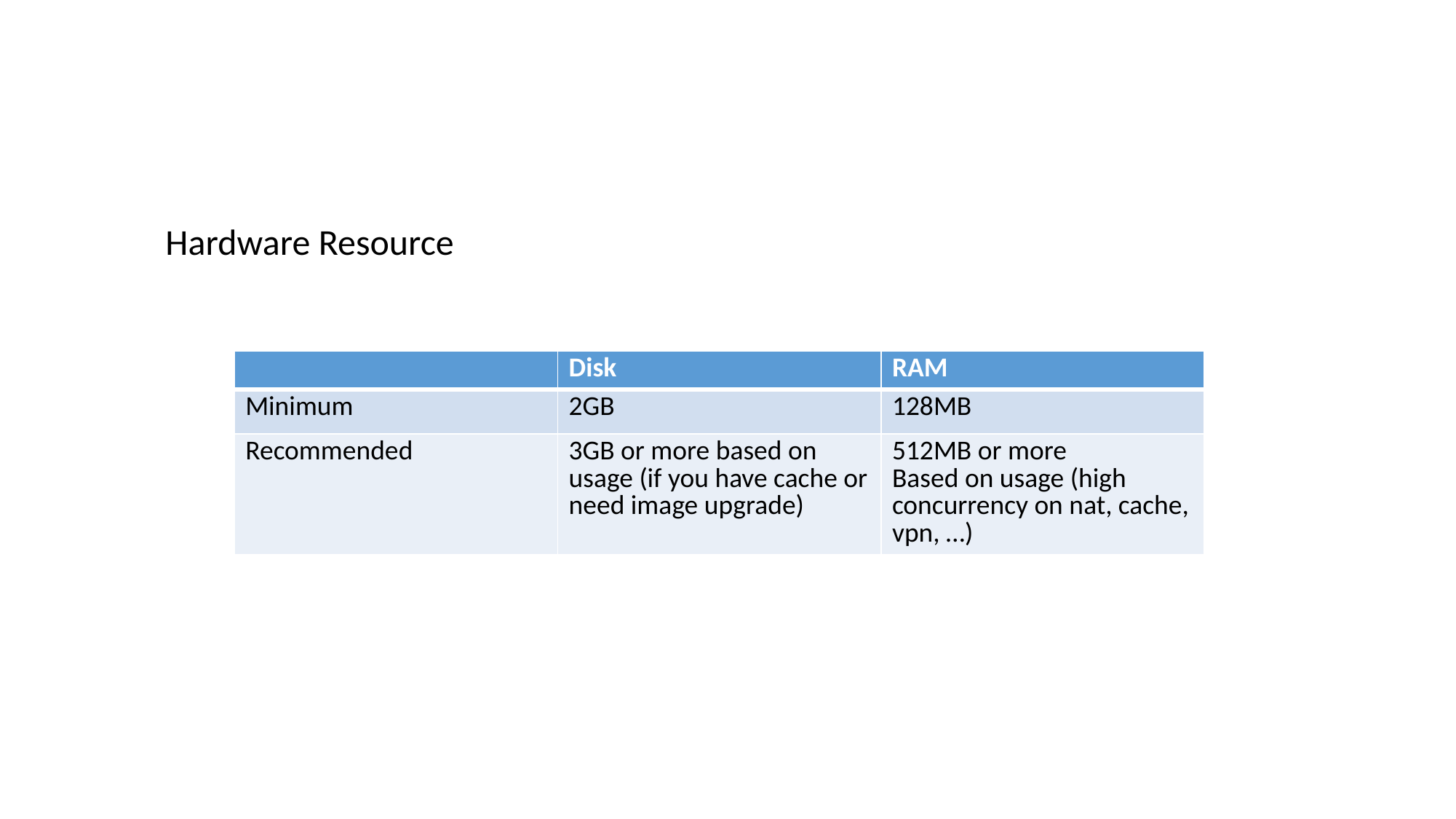

#
Hardware Resource

|  | Disk | RAM |
| --- | --- | --- |
| Minimum | 2GB | 128MB |
| Recommended | 3GB or more based on usage (if you have cache or need image upgrade) | 512MB or more Based on usage (high concurrency on nat, cache, vpn, …) |